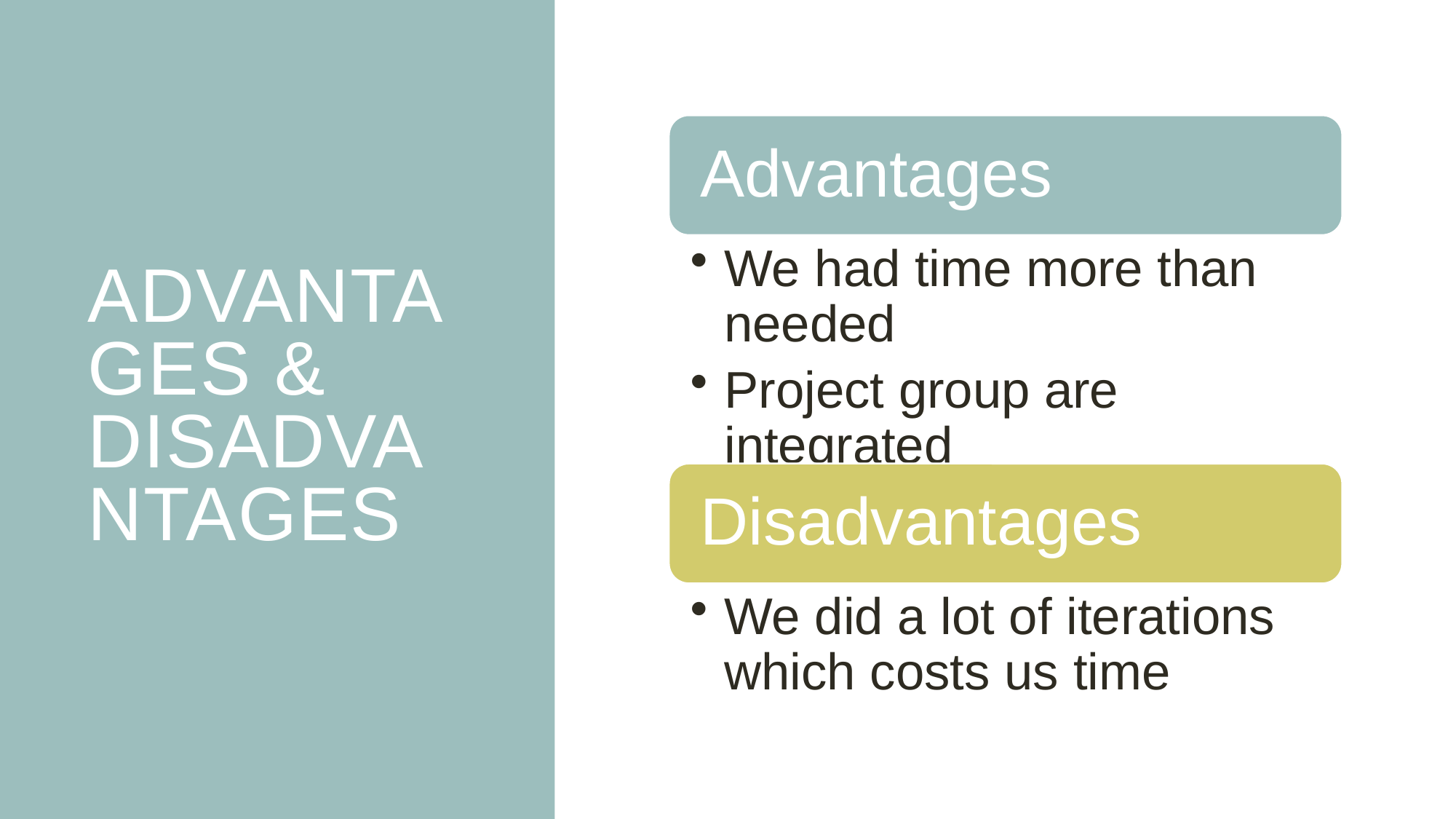

# Advantages & Disadvantages
Advantages
We had time more than needed
Project group are integrated
Disadvantages
We did a lot of iterations which costs us time